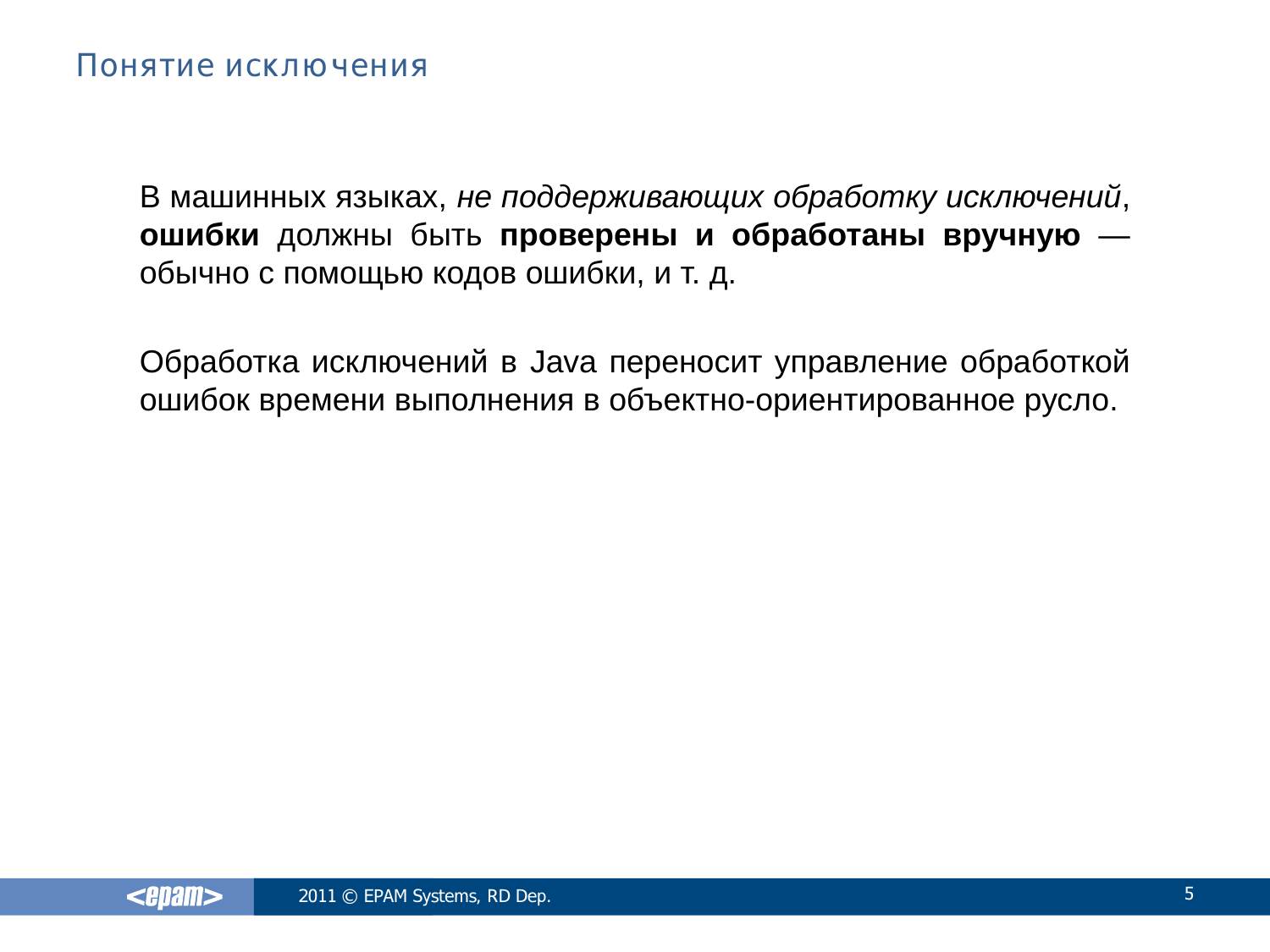

# Понятие исключения
В машинных языках, не поддерживающих обработку исключений, ошибки должны быть проверены и обработаны вручную — обычно с помощью кодов ошибки, и т. д.

Обработка исключений в Java переносит управление обработкой ошибок времени выполнения в объектно-ориентированное русло.

5
2011 © EPAM Systems, RD Dep.